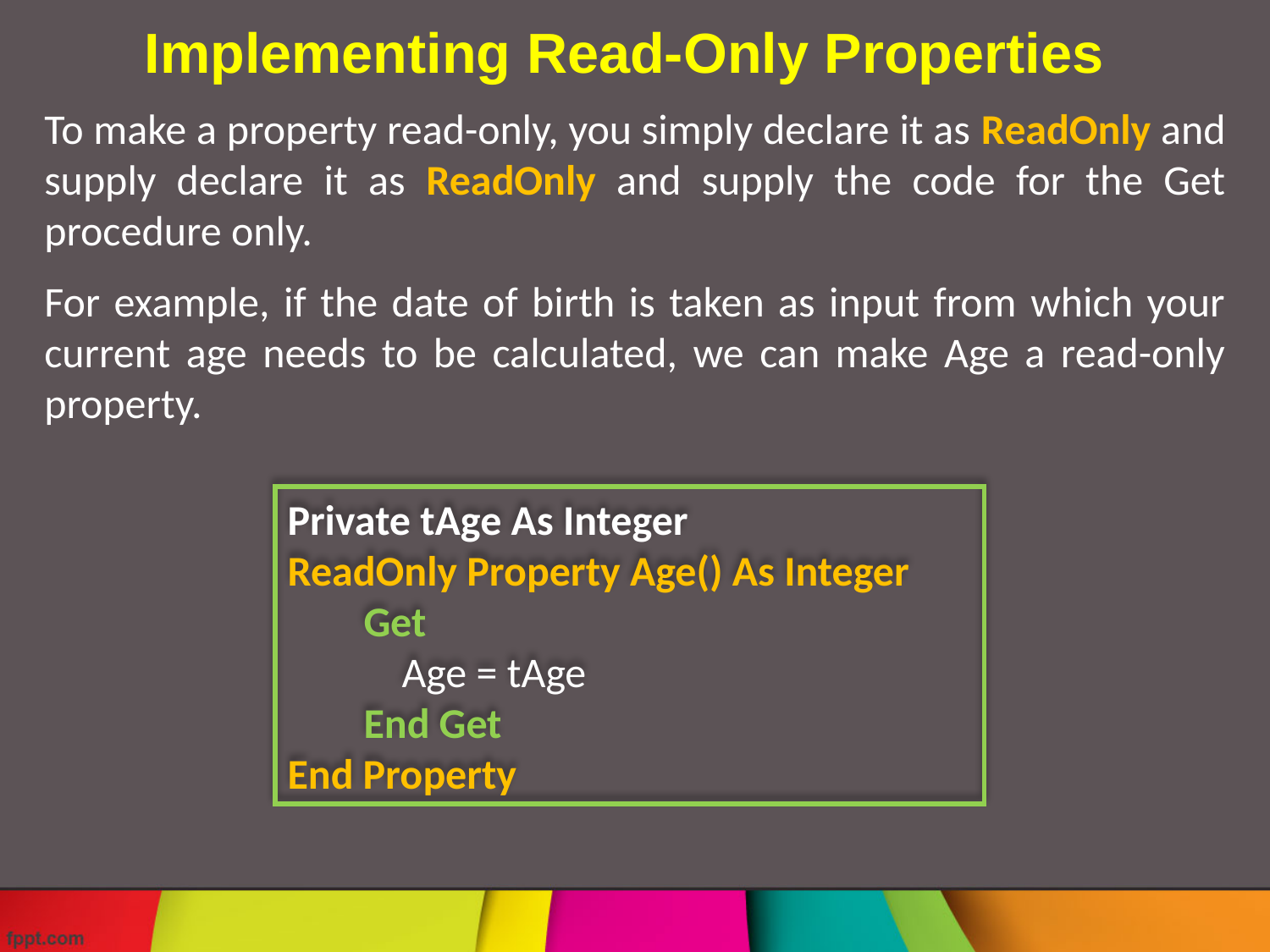

Implementing Read-Only Properties
To make a property read-only, you simply declare it as ReadOnly and supply declare it as ReadOnly and supply the code for the Get procedure only.
For example, if the date of birth is taken as input from which your current age needs to be calculated, we can make Age a read-only property.

Private tAge As Integer
ReadOnly Property Age() As Integer
        Get
            Age = tAge
        End Get
End Property